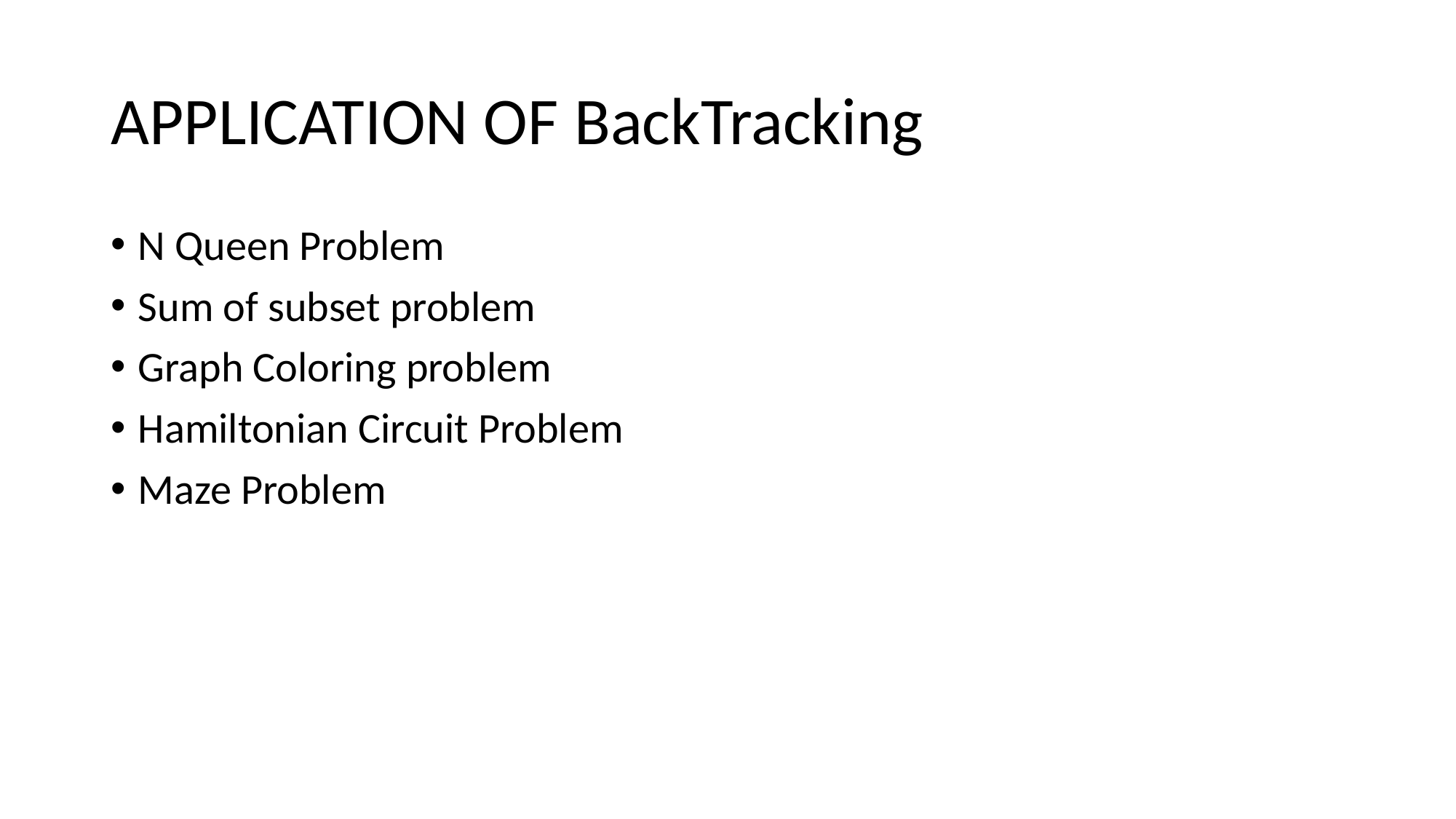

# APPLICATION OF BackTracking
N Queen Problem
Sum of subset problem
Graph Coloring problem
Hamiltonian Circuit Problem
Maze Problem